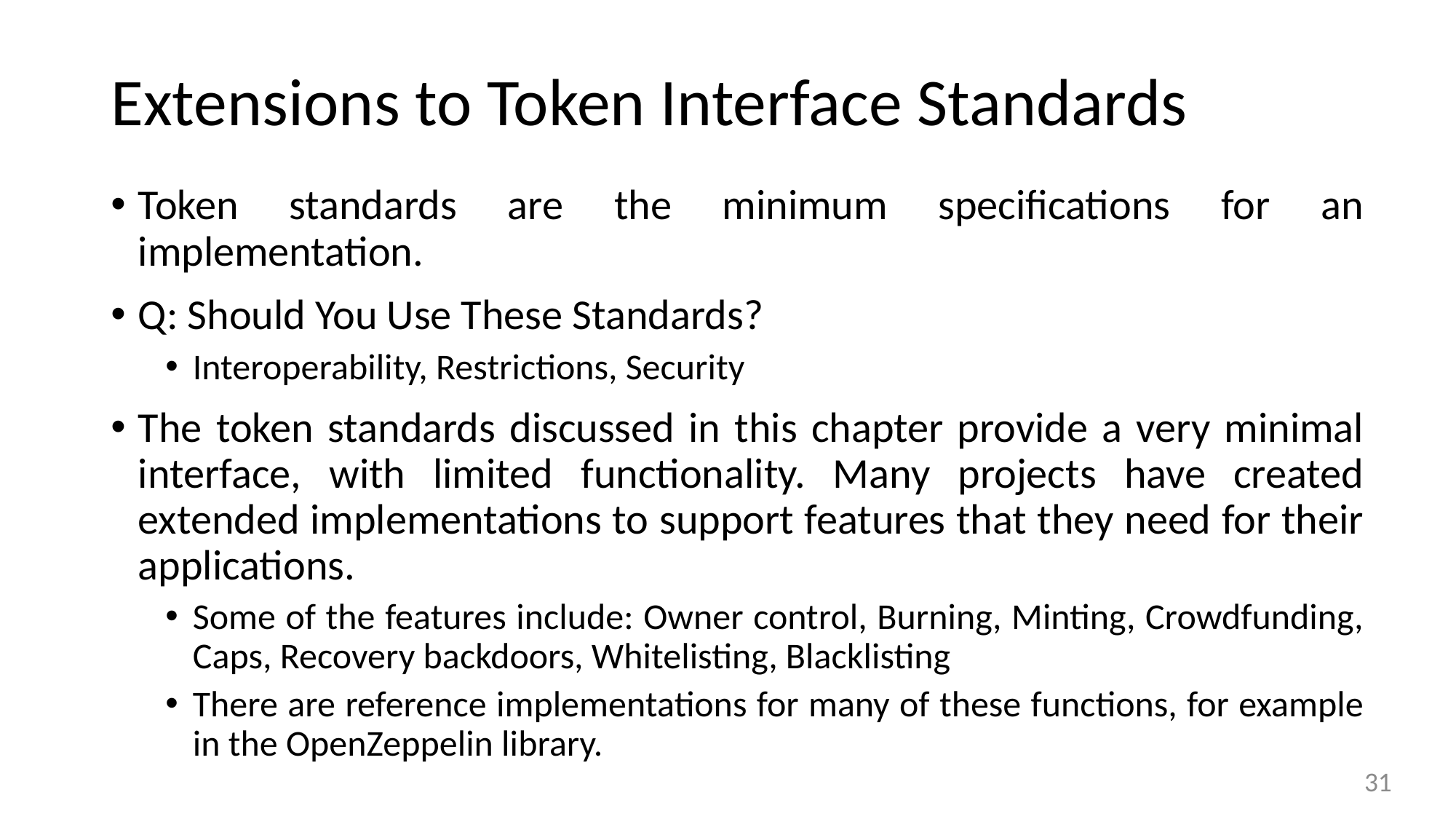

# Extensions to Token Interface Standards
Token standards are the minimum specifications for an implementation.
Q: Should You Use These Standards?
Interoperability, Restrictions, Security
The token standards discussed in this chapter provide a very minimal interface, with limited functionality. Many projects have created extended implementations to support features that they need for their applications.
Some of the features include: Owner control, Burning, Minting, Crowdfunding, Caps, Recovery backdoors, Whitelisting, Blacklisting
There are reference implementations for many of these functions, for example in the OpenZeppelin library.
31